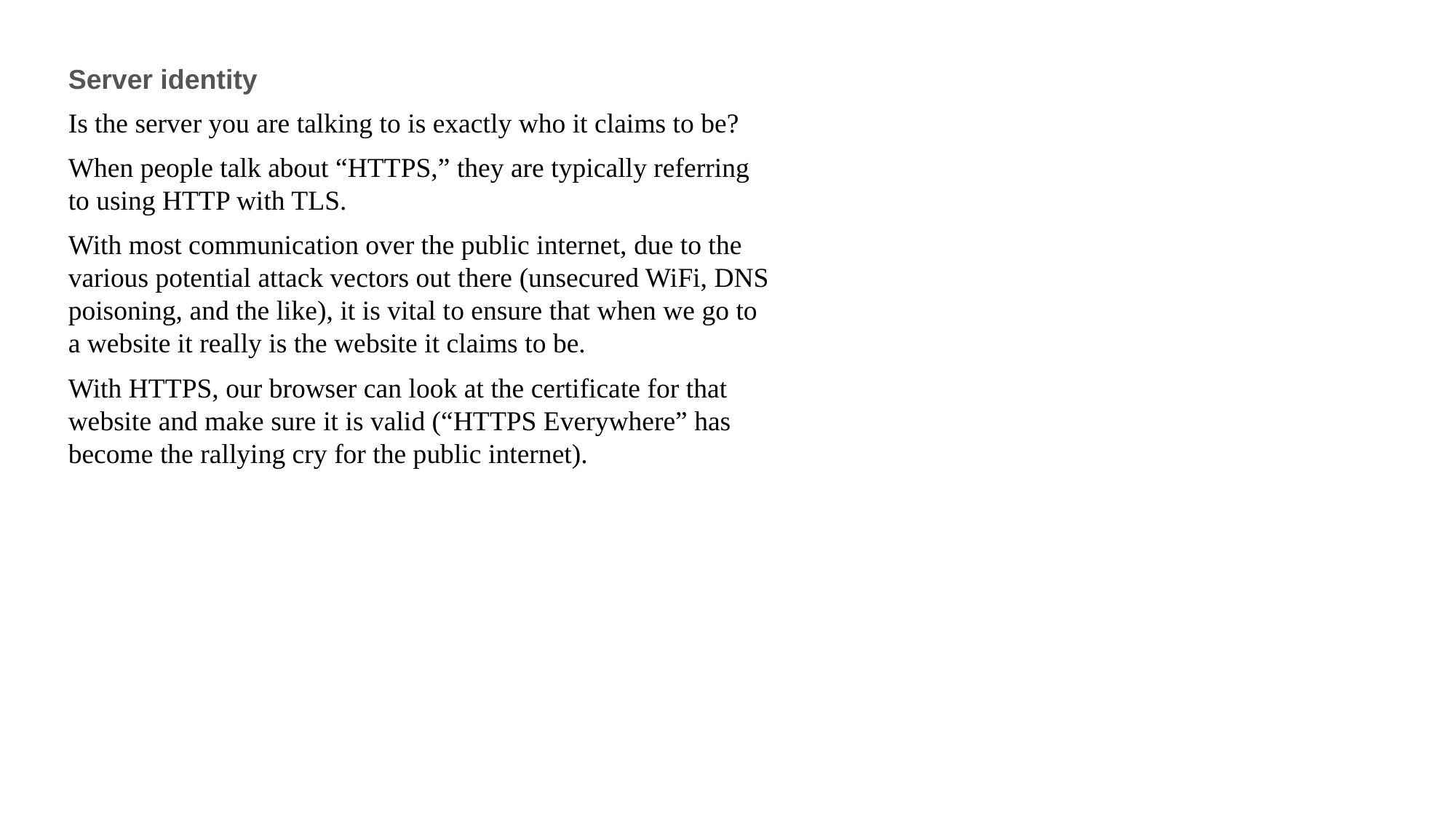

Server identity
Is the server you are talking to is exactly who it claims to be?
When people talk about “HTTPS,” they are typically referring to using HTTP with TLS.
With most communication over the public internet, due to the
various potential attack vectors out there (unsecured WiFi, DNS poisoning, and the like), it is vital to ensure that when we go to a website it really is the website it claims to be.
With HTTPS, our browser can look at the certificate for that
website and make sure it is valid (“HTTPS Everywhere” has become the rallying cry for the public internet).